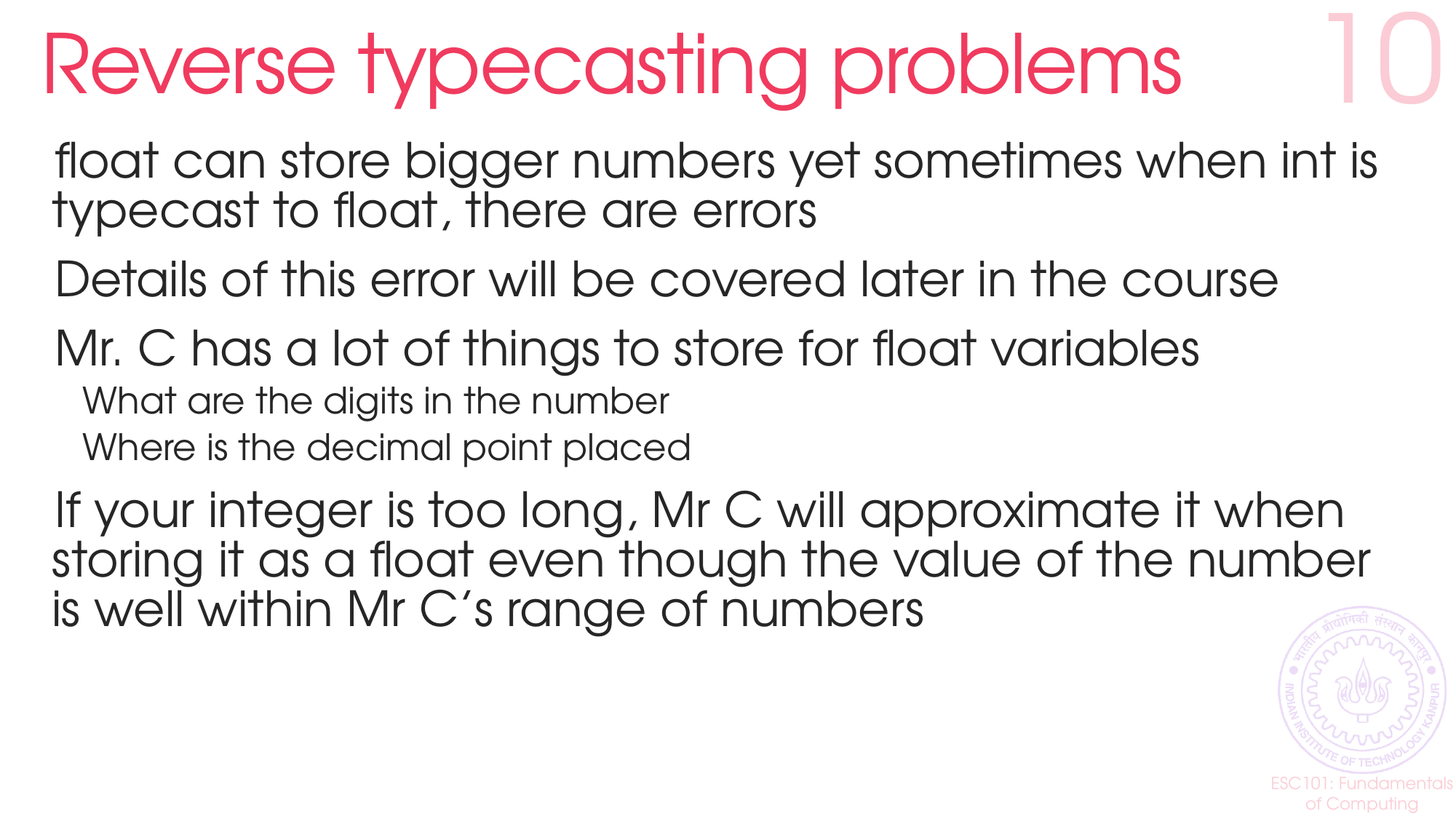

# Reverse typecasting problems
10
float can store bigger numbers yet sometimes when int is typecast to float, there are errors
Details of this error will be covered later in the course
Mr. C has a lot of things to store for float variables
What are the digits in the number
Where is the decimal point placed
If your integer is too long, Mr C will approximate it when storing it as a float even though the value of the number is well within Mr C’s range of numbers